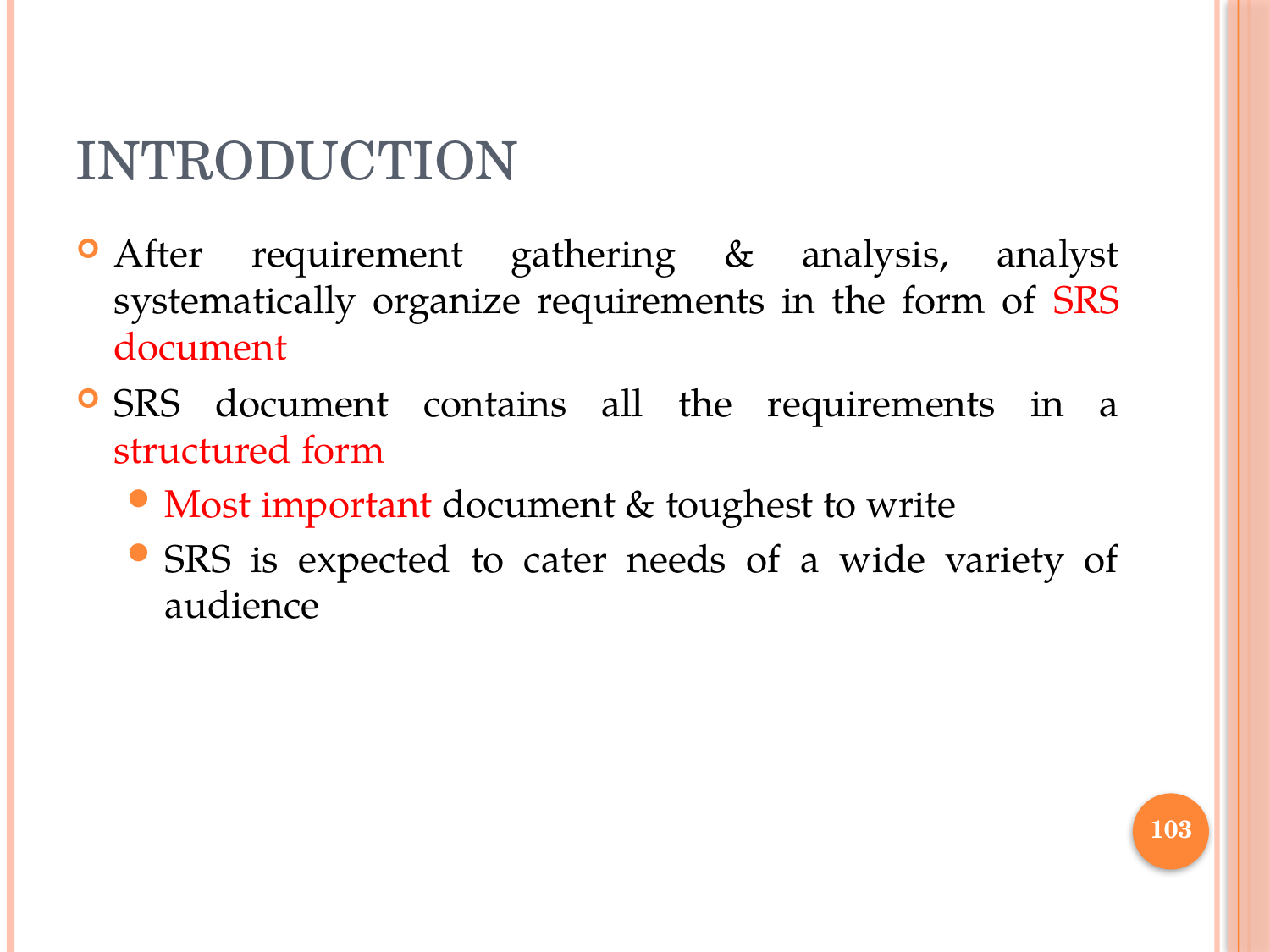

# Introduction
After requirement gathering & analysis, analyst systematically organize requirements in the form of SRS document
SRS document contains all the requirements in a structured form
Most important document & toughest to write
SRS is expected to cater needs of a wide variety of audience
103